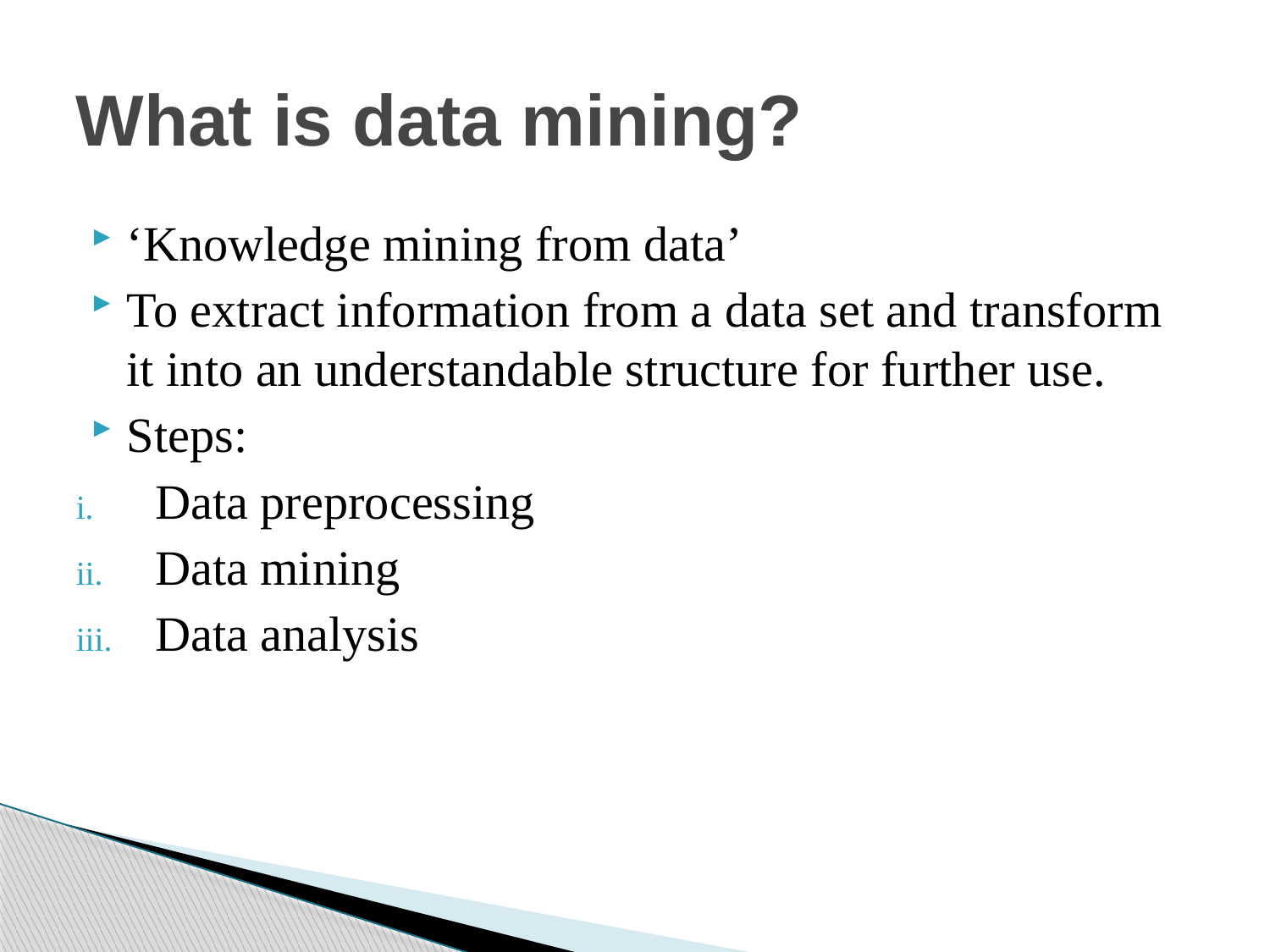

# What is data mining?
‘Knowledge mining from data’
To extract information from a data set and transform it into an understandable structure for further use.
Steps:
Data preprocessing
Data mining
Data analysis